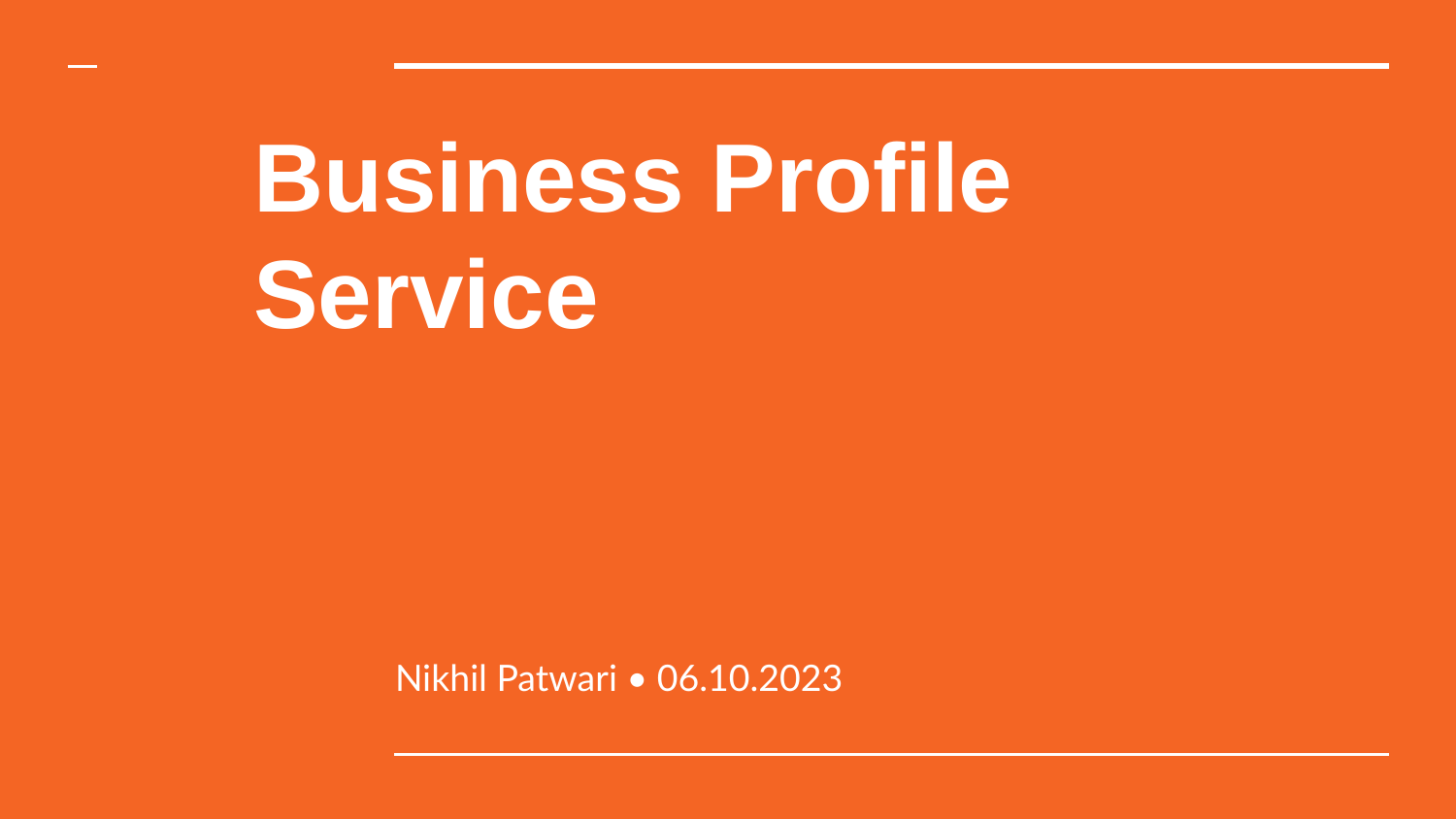

# Business Profile Service
Nikhil Patwari • 06.10.2023